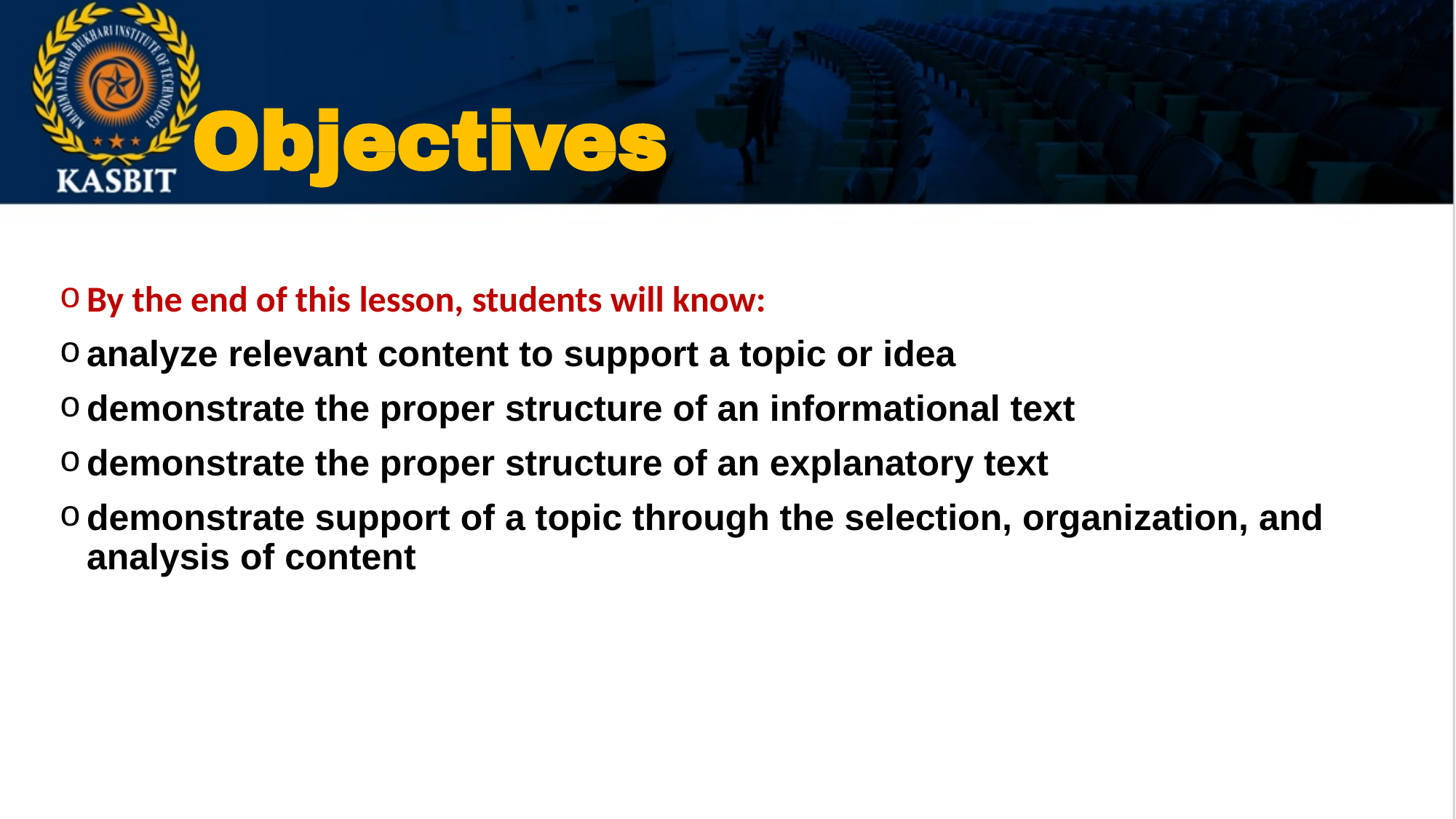

# Objectives

By the end of this lesson, students will know:
analyze relevant content to support a topic or idea
demonstrate the proper structure of an informational text
demonstrate the proper structure of an explanatory text
demonstrate support of a topic through the selection, organization, and analysis of content